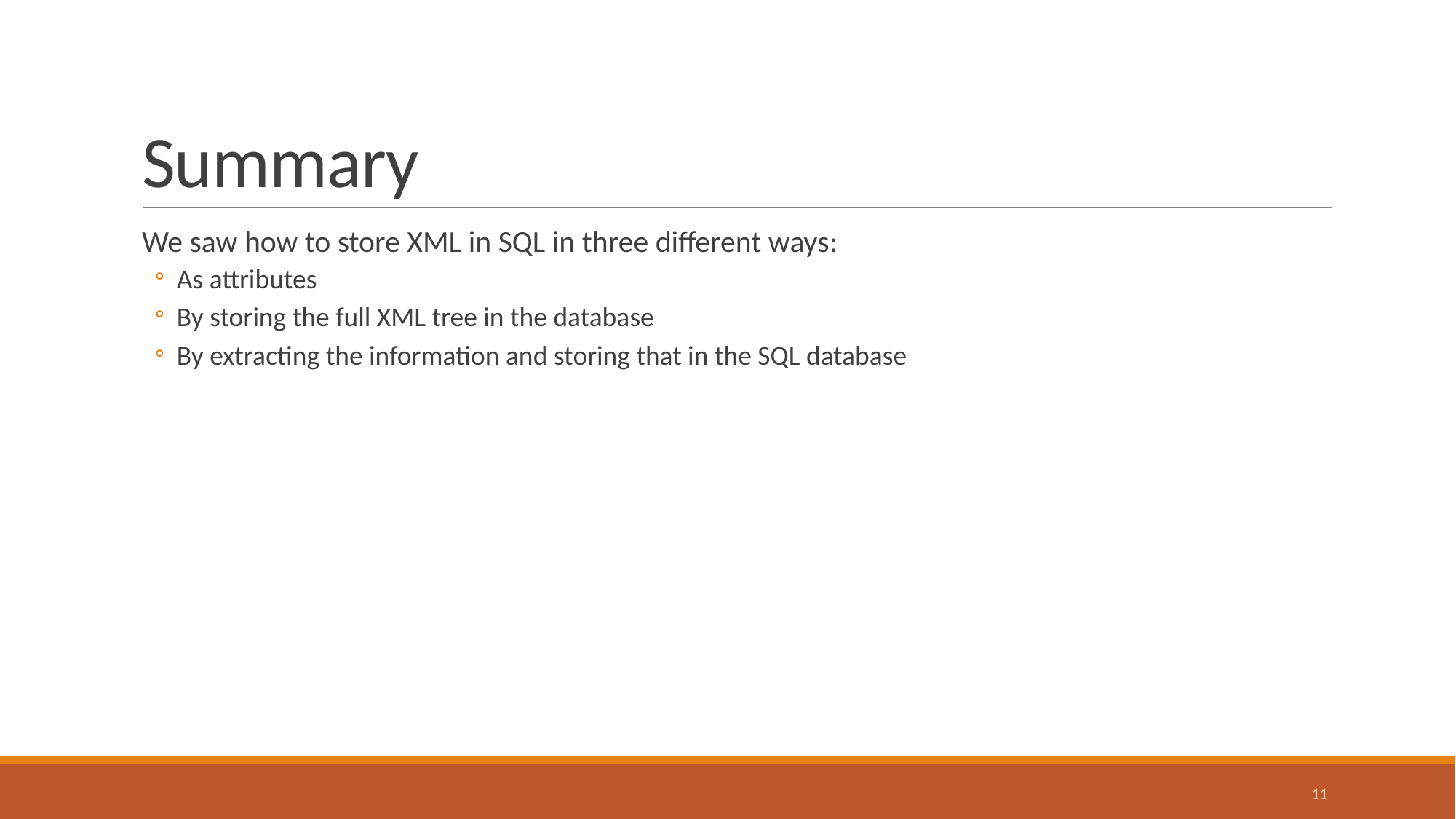

# Summary
We saw how to store XML in SQL in three different ways:
As attributes
By storing the full XML tree in the database
By extracting the information and storing that in the SQL database

11